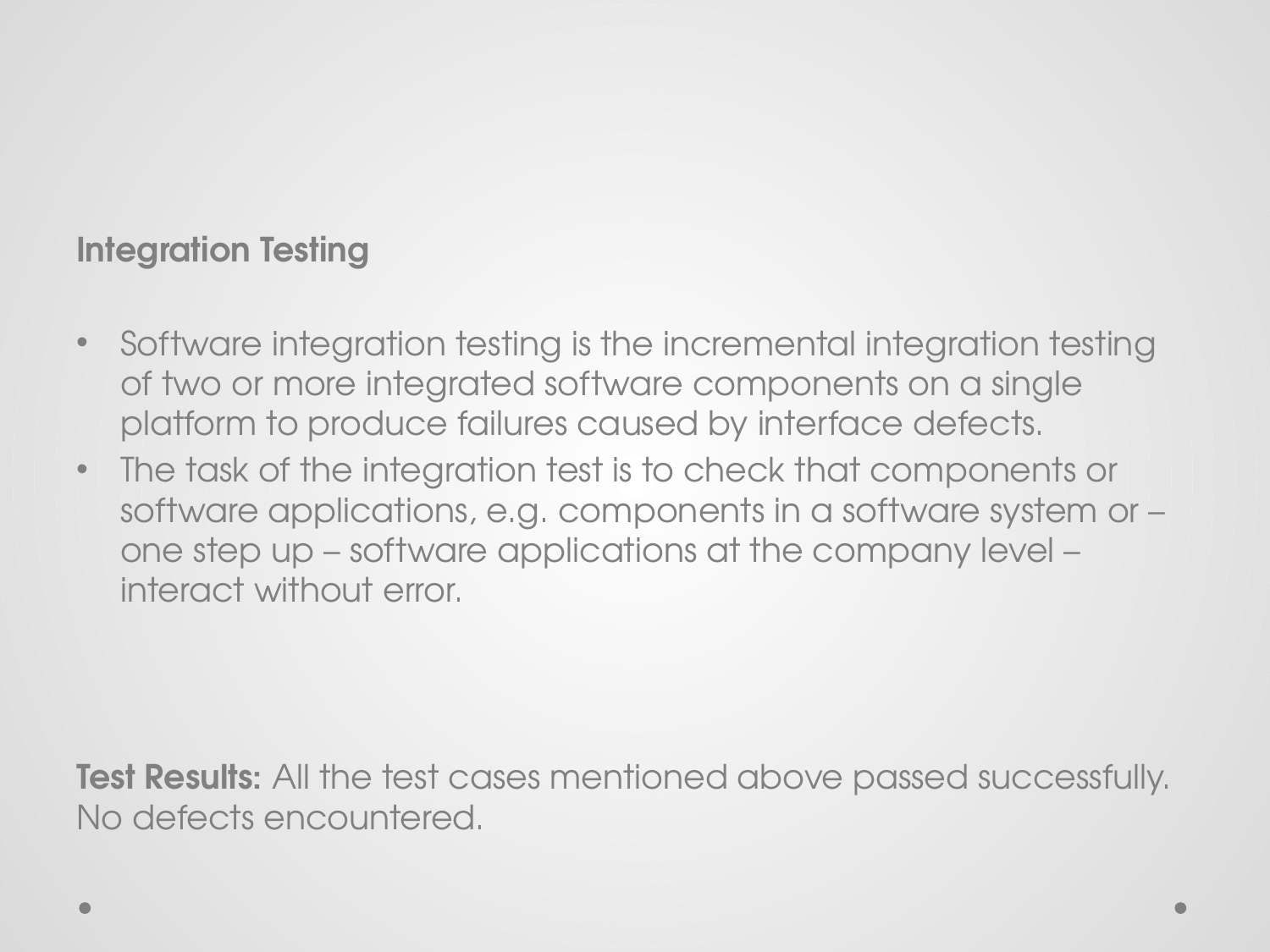

#
Integration Testing

	Software integration testing is the incremental integration testing of two or more integrated software components on a single platform to produce failures caused by interface defects.
	The task of the integration test is to check that components or software applications, e.g. components in a software system or – one step up – software applications at the company level – interact without error.

Test Results: All the test cases mentioned above passed successfully. No defects encountered.